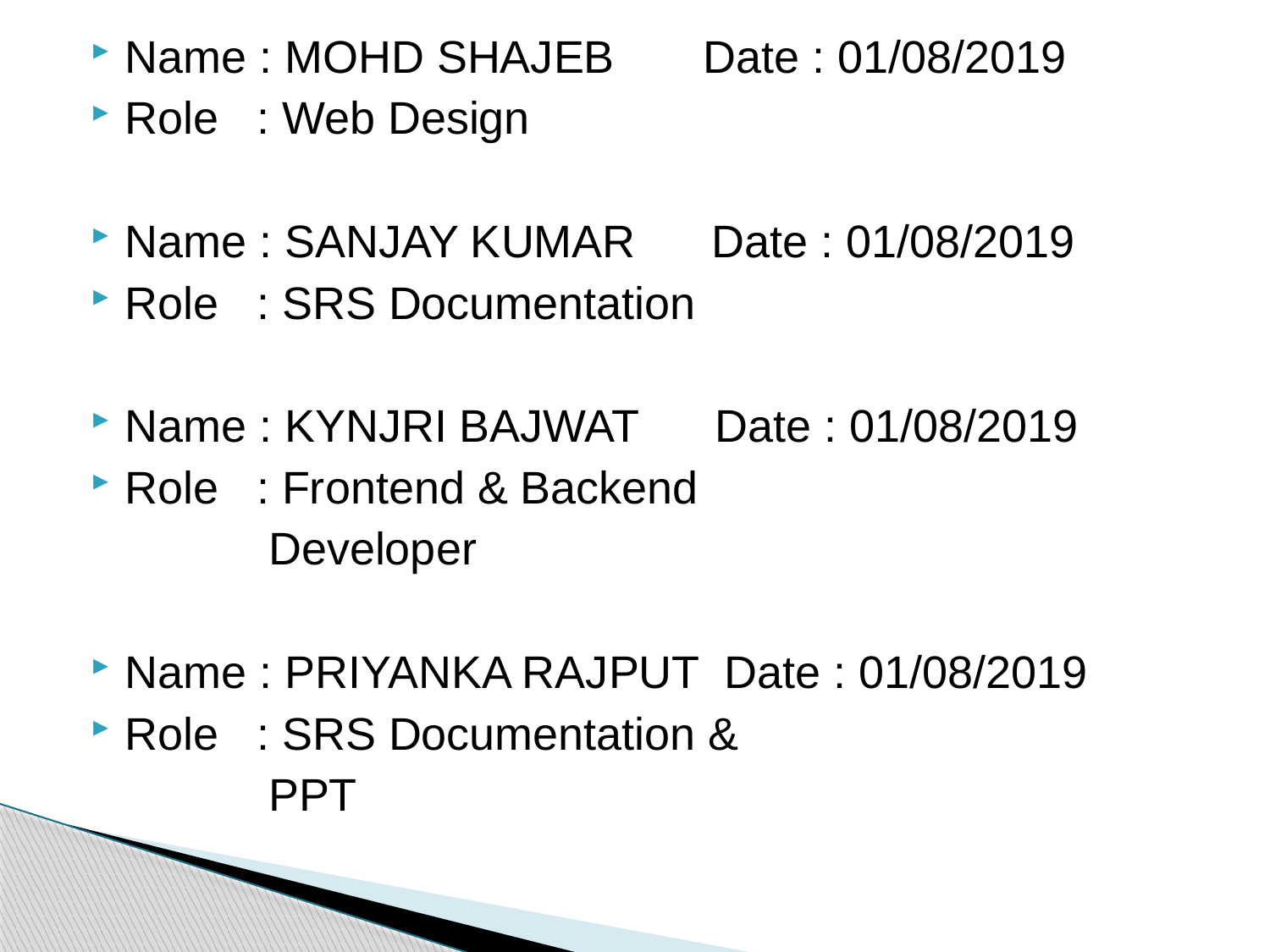

Name : MOHD SHAJEB       Date : 01/08/2019
Role   : Web Design

Name : SANJAY KUMAR      Date : 01/08/2019
Role   : SRS Documentation

Name : KYNJRI BAJWAT      Date : 01/08/2019
Role   : Frontend & Backend
              Developer

Name : PRIYANKA RAJPUT  Date : 01/08/2019
Role   : SRS Documentation &
              PPT